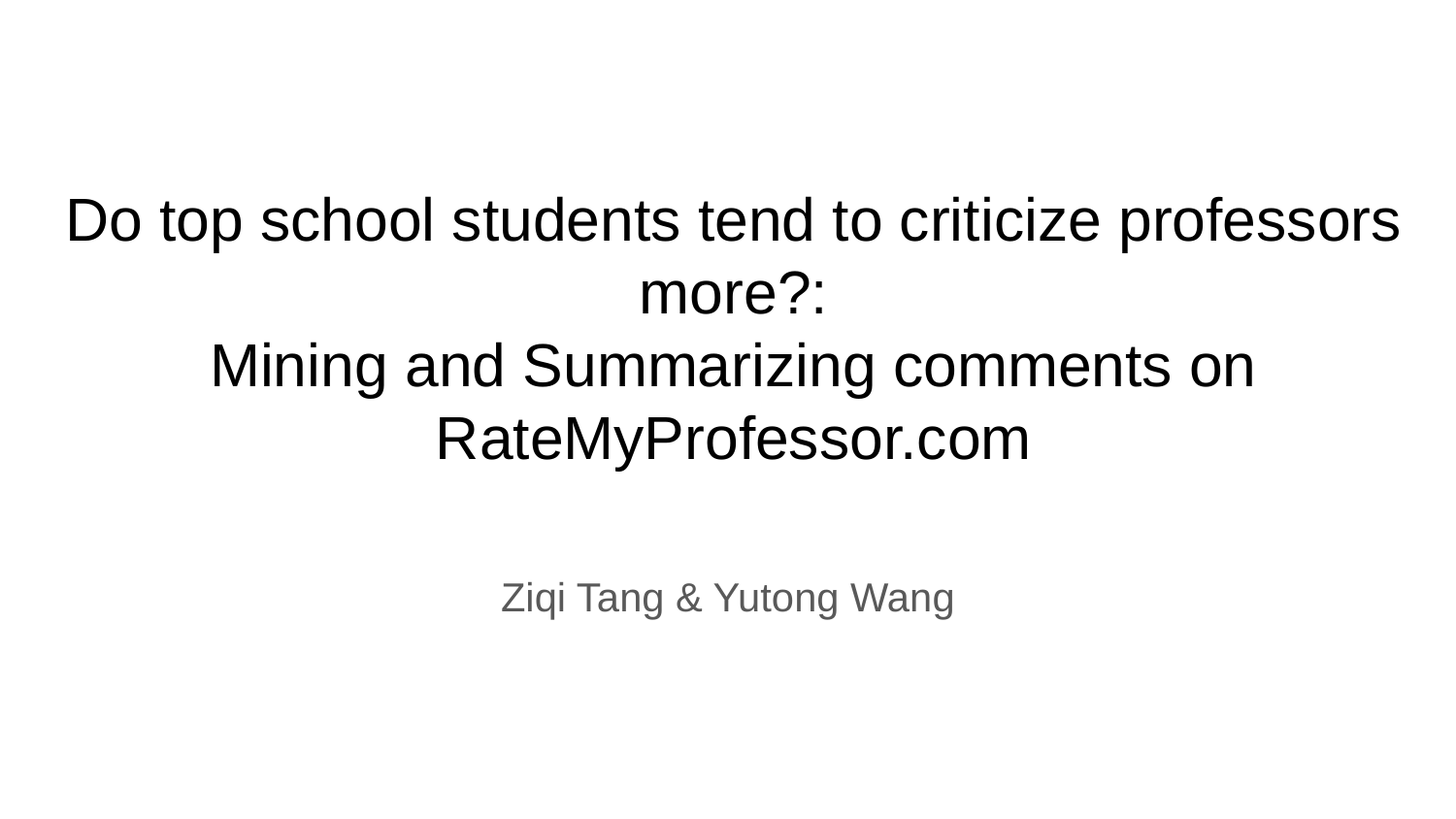

# Do top school students tend to criticize professors more?:
Mining and Summarizing comments on RateMyProfessor.com
Ziqi Tang & Yutong Wang